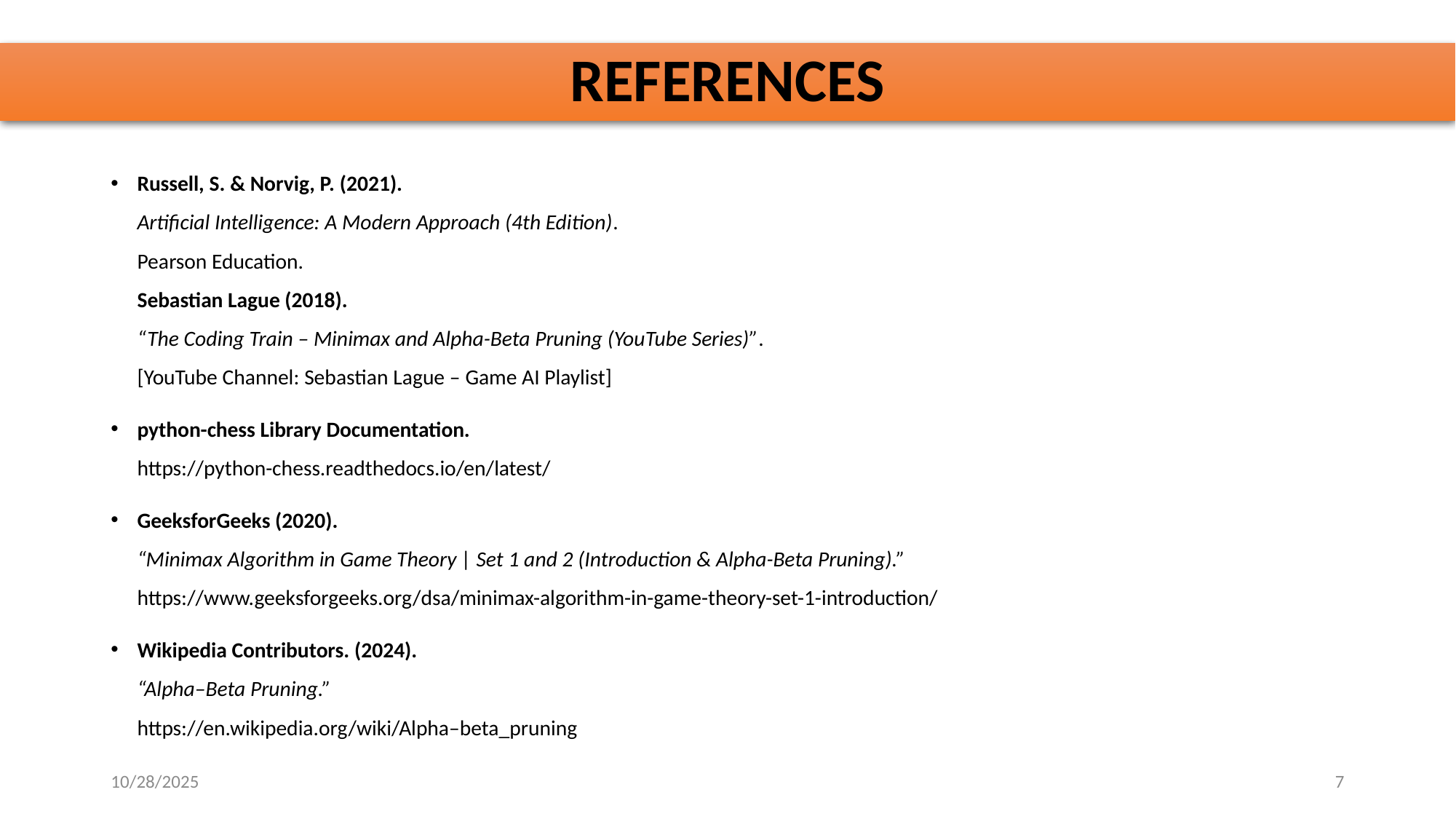

# REFERENCES
Russell, S. & Norvig, P. (2021).
Artificial Intelligence: A Modern Approach (4th Edition).
Pearson Education.
Sebastian Lague (2018).
“The Coding Train – Minimax and Alpha-Beta Pruning (YouTube Series)”.
[YouTube Channel: Sebastian Lague – Game AI Playlist]
python-chess Library Documentation.
https://python-chess.readthedocs.io/en/latest/
GeeksforGeeks (2020).
“Minimax Algorithm in Game Theory | Set 1 and 2 (Introduction & Alpha-Beta Pruning).”
https://www.geeksforgeeks.org/dsa/minimax-algorithm-in-game-theory-set-1-introduction/
Wikipedia Contributors. (2024).
“Alpha–Beta Pruning.”
https://en.wikipedia.org/wiki/Alpha–beta_pruning
10/28/2025
7